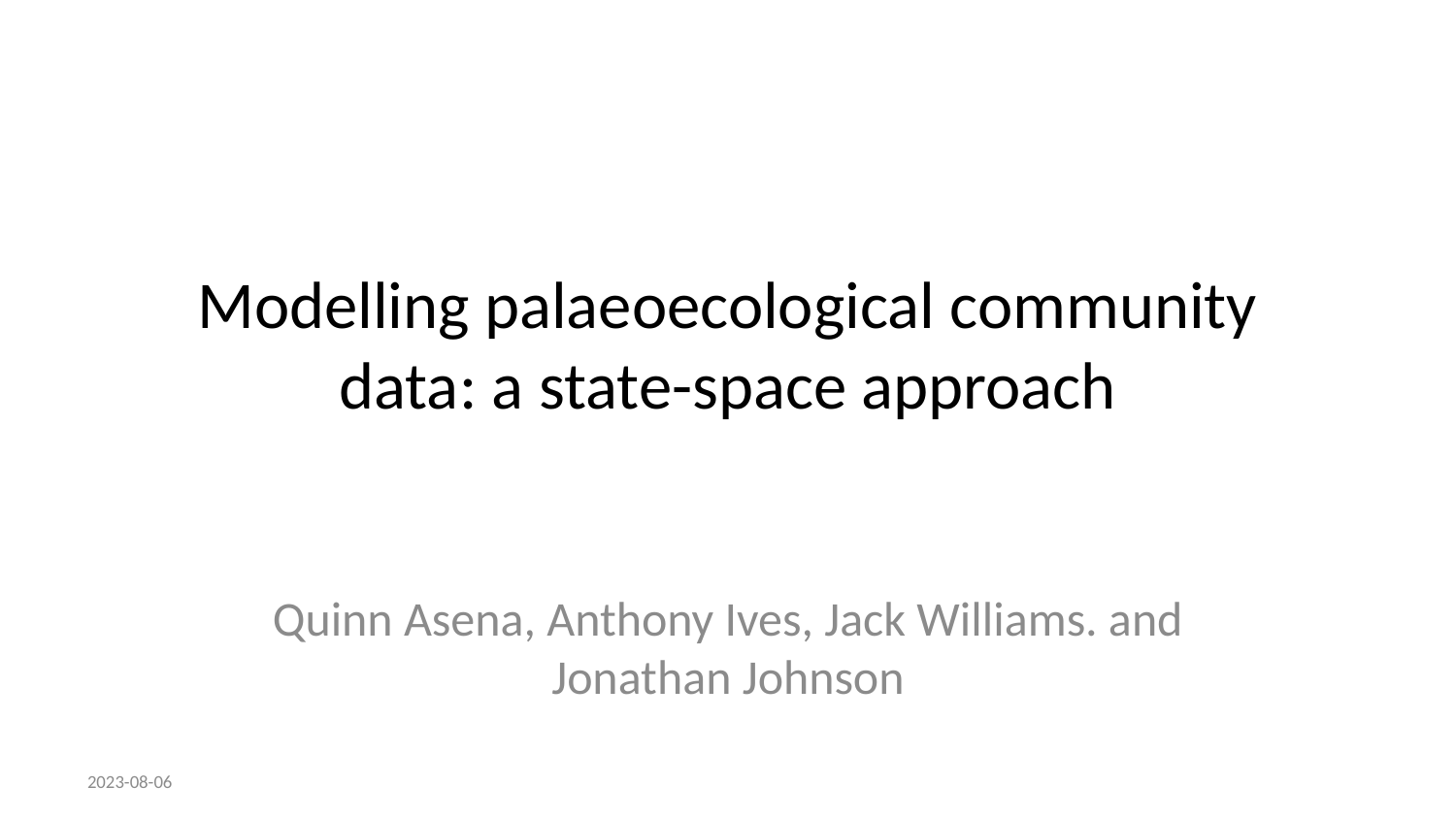

# Modelling palaeoecological community data: a state-space approach
Quinn Asena, Anthony Ives, Jack Williams. and Jonathan Johnson
2023-08-06